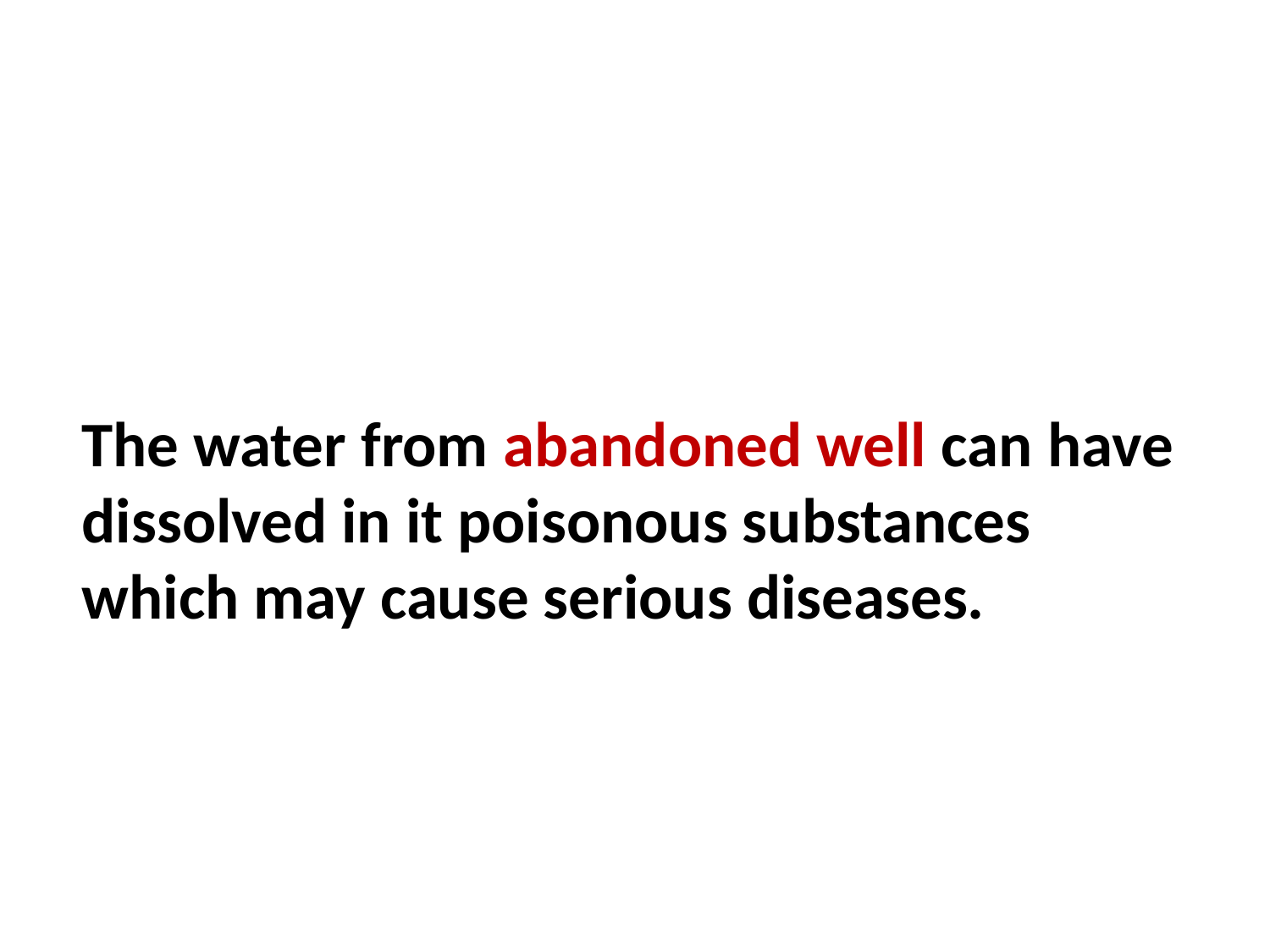

The water from abandoned well can have dissolved in it poisonous substances which may cause serious diseases.